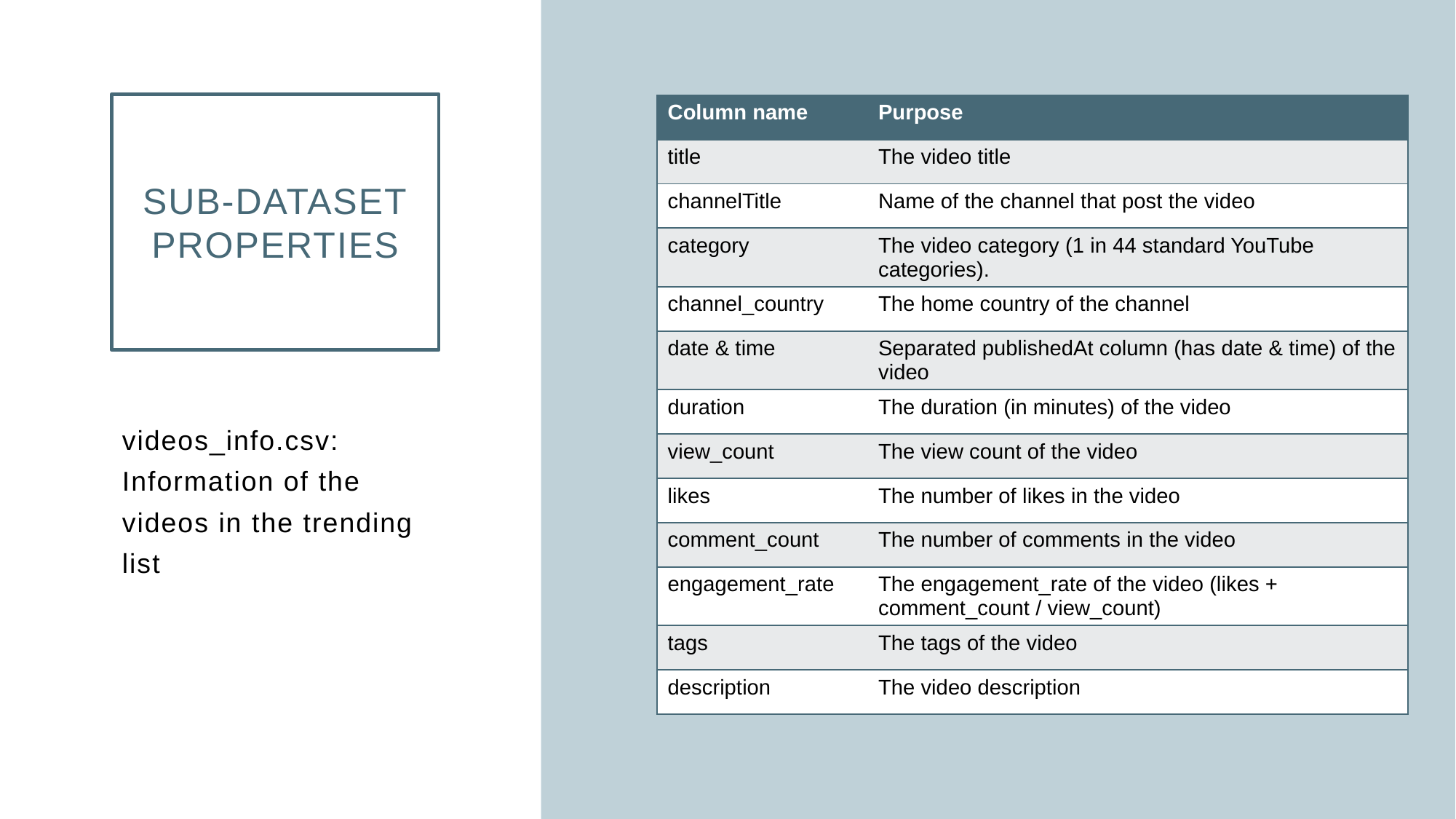

# Sub-DATAset Properties
| Column name | Purpose |
| --- | --- |
| title | The video title |
| channelTitle | Name of the channel that post the video |
| category | The video category (1 in 44 standard YouTube categories). |
| channel\_country | The home country of the channel |
| date & time | Separated publishedAt column (has date & time) of the video |
| duration | The duration (in minutes) of the video |
| view\_count | The view count of the video |
| likes | The number of likes in the video |
| comment\_count | The number of comments in the video |
| engagement\_rate | The engagement\_rate of the video (likes + comment\_count / view\_count) |
| tags | The tags of the video |
| description | The video description |
videos_info.csv: Information of the videos in the trending list